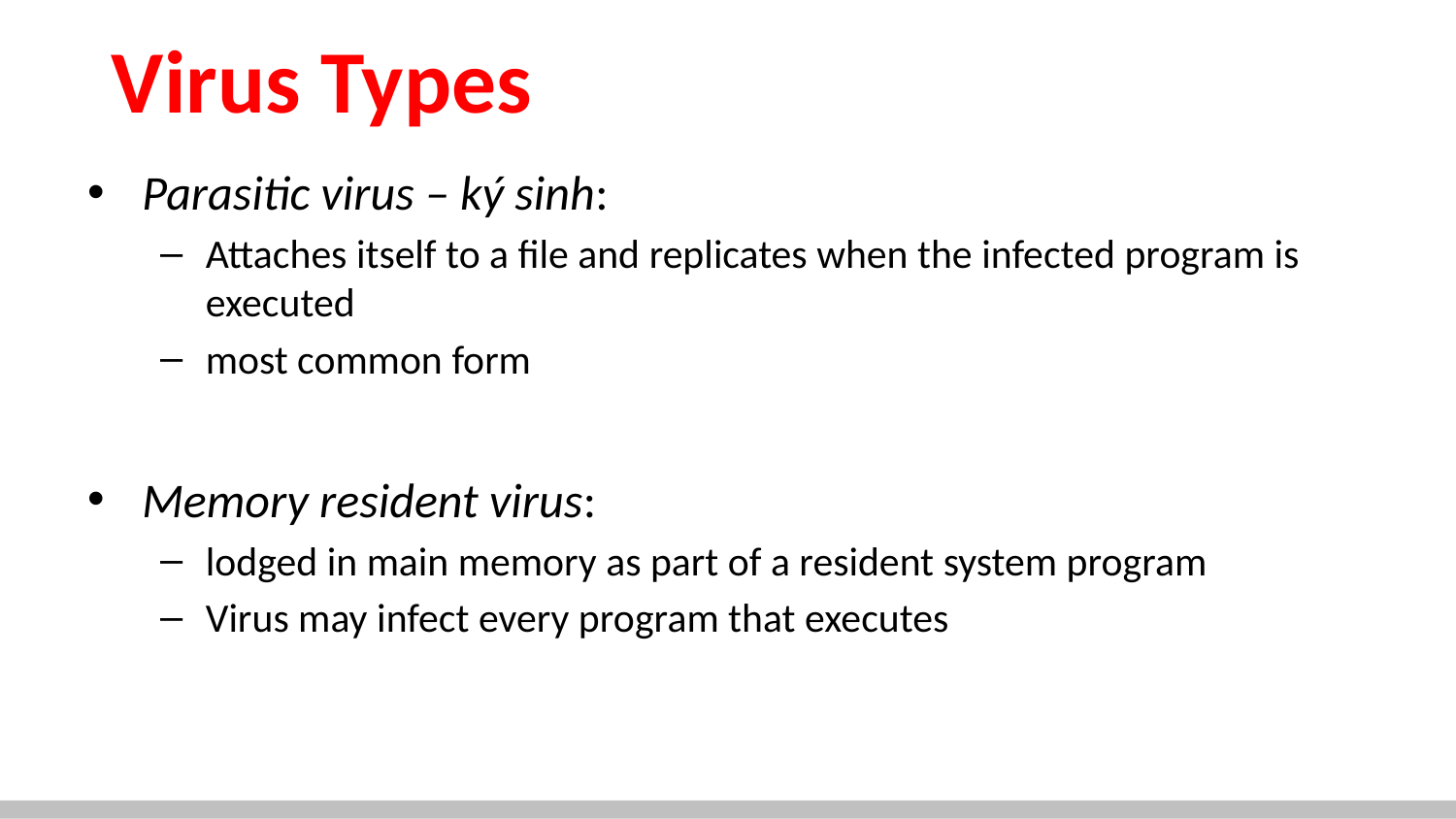

# Virus Types
Parasitic virus – ký sinh:
Attaches itself to a file and replicates when the infected program is executed
most common form

Memory resident virus:
lodged in main memory as part of a resident system program
Virus may infect every program that executes
17
CS 450/650 Lecture 15: Malicious Codes